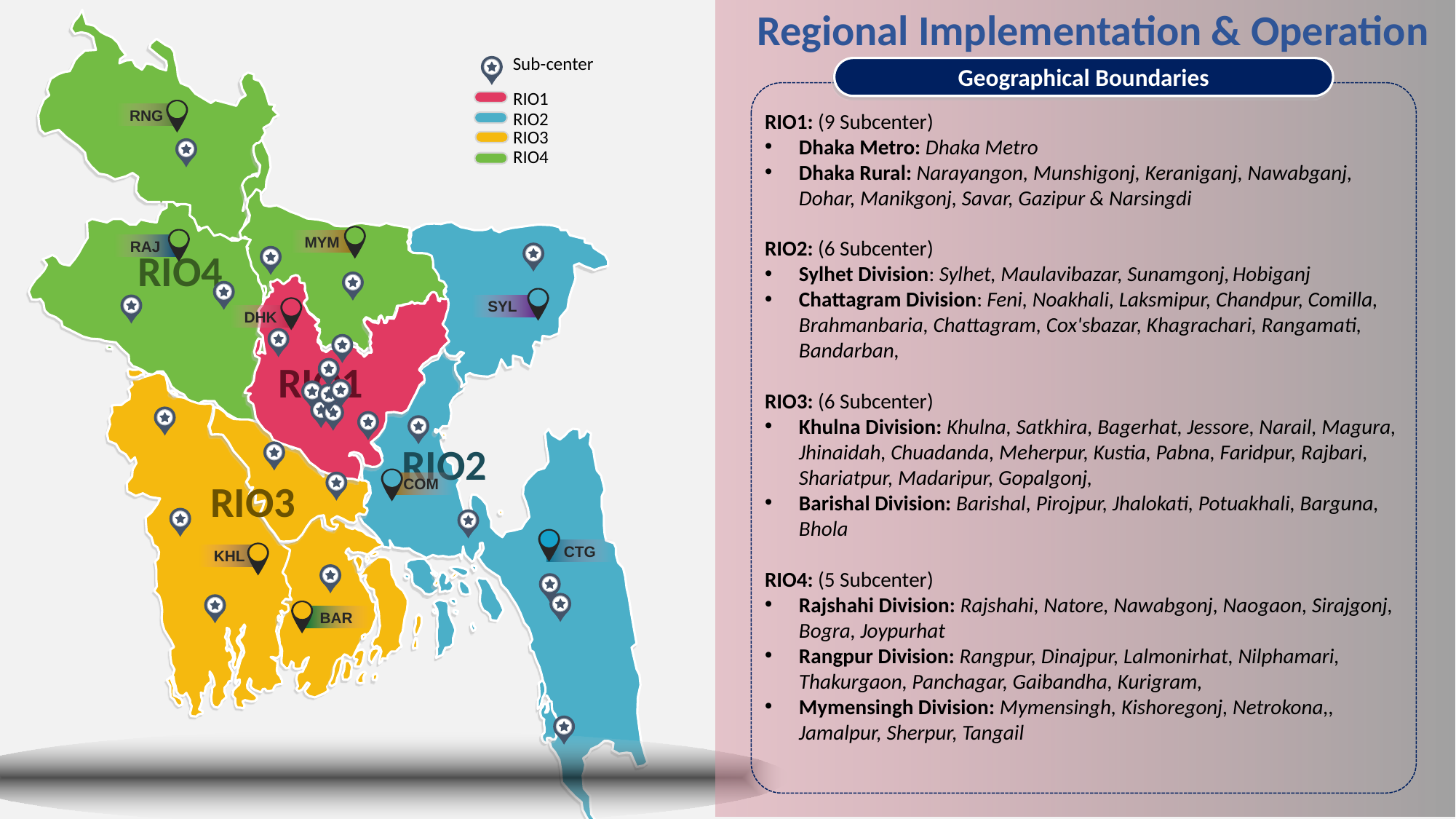

Regional Implementation & Operation

Sub-center

RIO1

RIO2

RIO3

RIO4

Geographical Boundaries

RIO1: (9 Subcenter)
Dhaka Metro: Dhaka Metro
Dhaka Rural: Narayangon, Munshigonj, Keraniganj, Nawabganj, Dohar, Manikgonj, Savar, Gazipur & Narsingdi

RIO2: (6 Subcenter)
Sylhet Division: Sylhet, Maulavibazar, Sunamgonj, Hobiganj
Chattagram Division: Feni, Noakhali, Laksmipur, Chandpur, Comilla, Brahmanbaria, Chattagram, Cox'sbazar, Khagrachari, Rangamati, Bandarban,

RIO3: (6 Subcenter)
Khulna Division: Khulna, Satkhira, Bagerhat, Jessore, Narail, Magura, Jhinaidah, Chuadanda, Meherpur, Kustia, Pabna, Faridpur, Rajbari, Shariatpur, Madaripur, Gopalgonj,
Barishal Division: Barishal, Pirojpur, Jhalokati, Potuakhali, Barguna, Bhola

RIO4: (5 Subcenter)
Rajshahi Division: Rajshahi, Natore, Nawabgonj, Naogaon, Sirajgonj, Bogra, Joypurhat
Rangpur Division: Rangpur, Dinajpur, Lalmonirhat, Nilphamari, Thakurgaon, Panchagar, Gaibandha, Kurigram,
Mymensingh Division: Mymensingh, Kishoregonj, Netrokona,, Jamalpur, Sherpur, Tangail

RNG

MYM
RAJ
RIO4

SYL

DHK

RIO1

RIO2

RIO3

COM

CTG

KHL

BAR